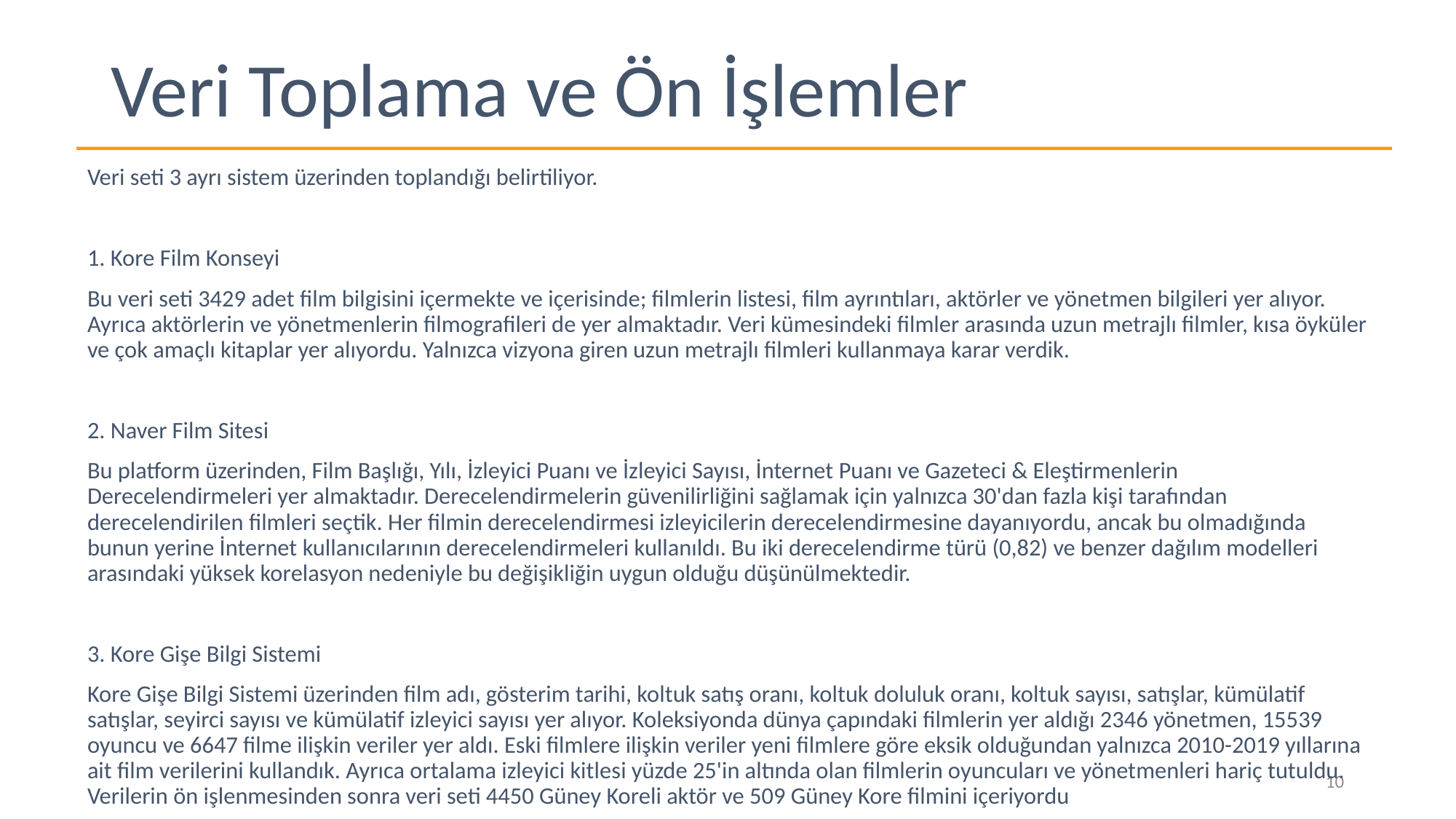

# Veri Toplama ve Ön İşlemler

Veri seti 3 ayrı sistem üzerinden toplandığı belirtiliyor.

1. Kore Film Konseyi
Bu veri seti 3429 adet film bilgisini içermekte ve içerisinde; filmlerin listesi, film ayrıntıları, aktörler ve yönetmen bilgileri yer alıyor. Ayrıca aktörlerin ve yönetmenlerin filmografileri de yer almaktadır. Veri kümesindeki filmler arasında uzun metrajlı filmler, kısa öyküler ve çok amaçlı kitaplar yer alıyordu. Yalnızca vizyona giren uzun metrajlı filmleri kullanmaya karar verdik.

2. Naver Film Sitesi
Bu platform üzerinden, Film Başlığı, Yılı, İzleyici Puanı ve İzleyici Sayısı, İnternet Puanı ve Gazeteci & Eleştirmenlerin Derecelendirmeleri yer almaktadır. Derecelendirmelerin güvenilirliğini sağlamak için yalnızca 30'dan fazla kişi tarafından derecelendirilen filmleri seçtik. Her filmin derecelendirmesi izleyicilerin derecelendirmesine dayanıyordu, ancak bu olmadığında bunun yerine İnternet kullanıcılarının derecelendirmeleri kullanıldı. Bu iki derecelendirme türü (0,82) ve benzer dağılım modelleri arasındaki yüksek korelasyon nedeniyle bu değişikliğin uygun olduğu düşünülmektedir.

3. Kore Gişe Bilgi Sistemi
Kore Gişe Bilgi Sistemi üzerinden film adı, gösterim tarihi, koltuk satış oranı, koltuk doluluk oranı, koltuk sayısı, satışlar, kümülatif satışlar, seyirci sayısı ve kümülatif izleyici sayısı yer alıyor. Koleksiyonda dünya çapındaki filmlerin yer aldığı 2346 yönetmen, 15539 oyuncu ve 6647 filme ilişkin veriler yer aldı. Eski filmlere ilişkin veriler yeni filmlere göre eksik olduğundan yalnızca 2010-2019 yıllarına ait film verilerini kullandık. Ayrıca ortalama izleyici kitlesi yüzde 25'in altında olan filmlerin oyuncuları ve yönetmenleri hariç tutuldu. Verilerin ön işlenmesinden sonra veri seti 4450 Güney Koreli aktör ve 509 Güney Kore filmini içeriyordu

10